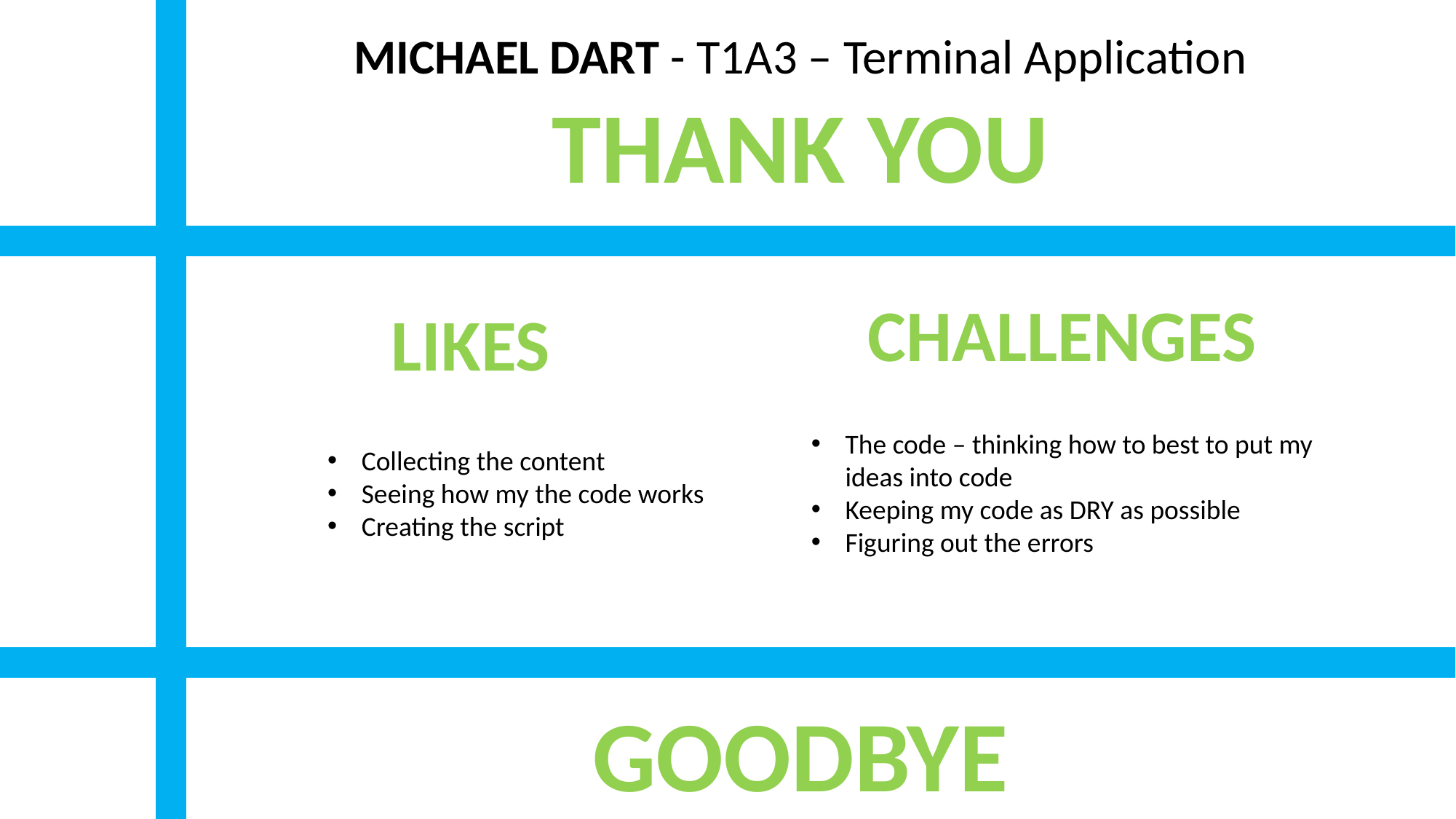

MICHAEL DART - T1A3 – Terminal Application
THANK YOU
CHALLENGES

LIKES

The code – thinking how to best to put my ideas into code
Keeping my code as DRY as possible
Figuring out the errors
Collecting the content
Seeing how my the code works
Creating the script
GOODBYE